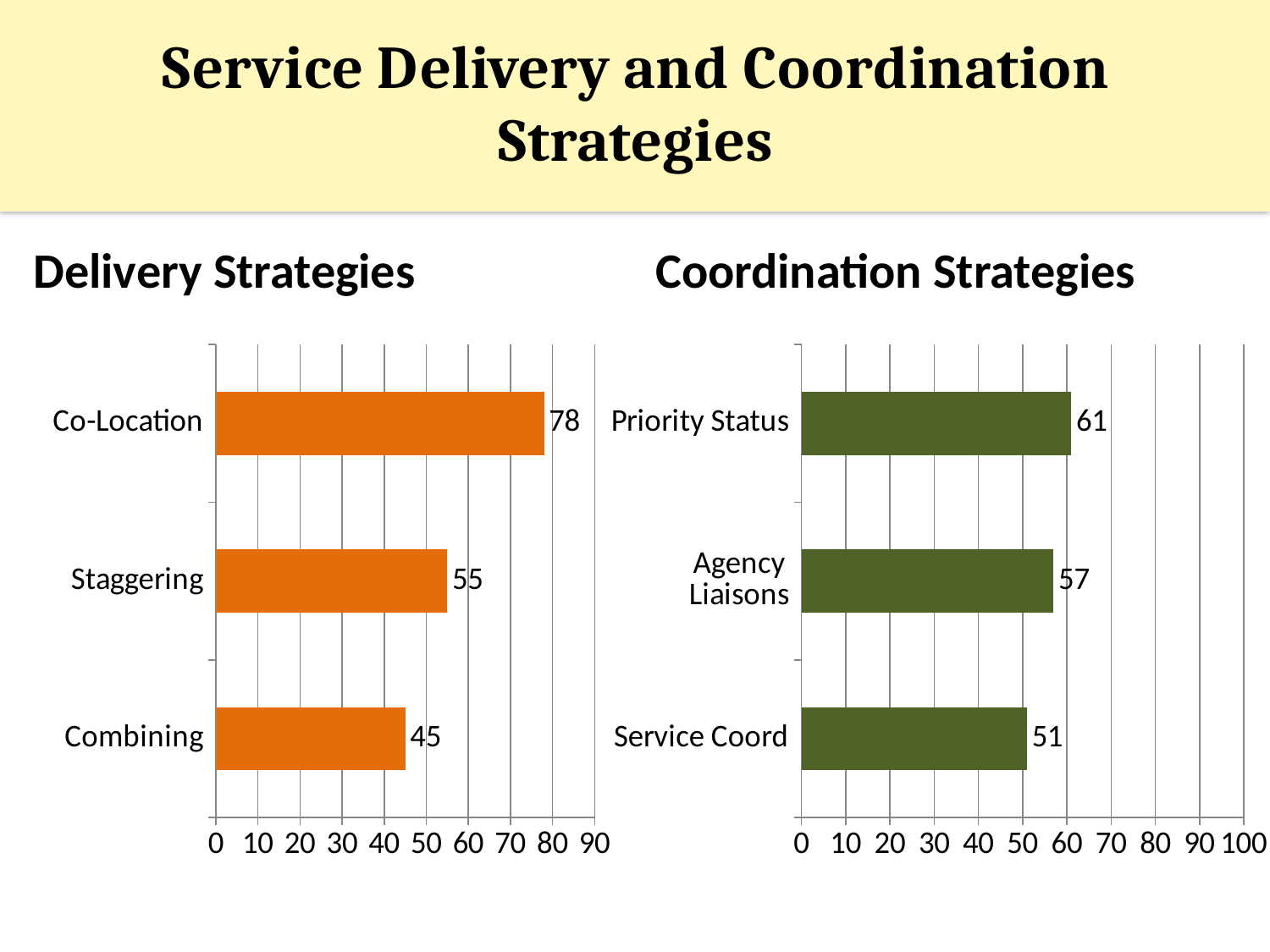

# Service Delivery and Coordination Strategies
Delivery Strategies
Coordination Strategies

### Chart

| Category | Column1 |
|---|---|
| Combining | 45.0 |
| Staggering | 55.0 |
| Co-Location | 78.0 |

### Chart

| Category | Column1 |
|---|---|
| Service Coord | 51.0 |
| Agency Liaisons | 57.0 |
| Priority Status | 61.0 |